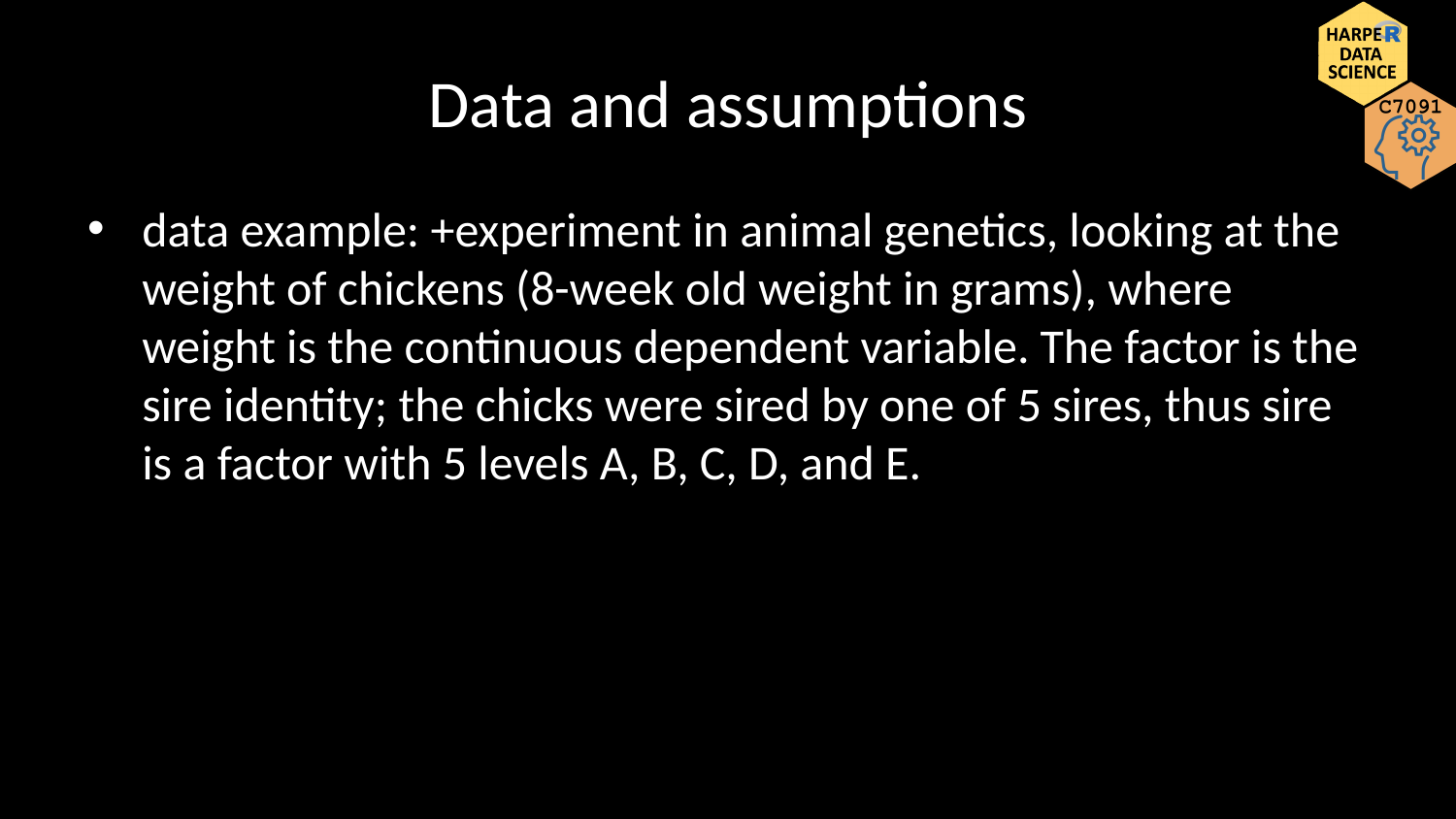

# Data and assumptions
data example: +experiment in animal genetics, looking at the weight of chickens (8-week old weight in grams), where weight is the continuous dependent variable. The factor is the sire identity; the chicks were sired by one of 5 sires, thus sire is a factor with 5 levels A, B, C, D, and E.